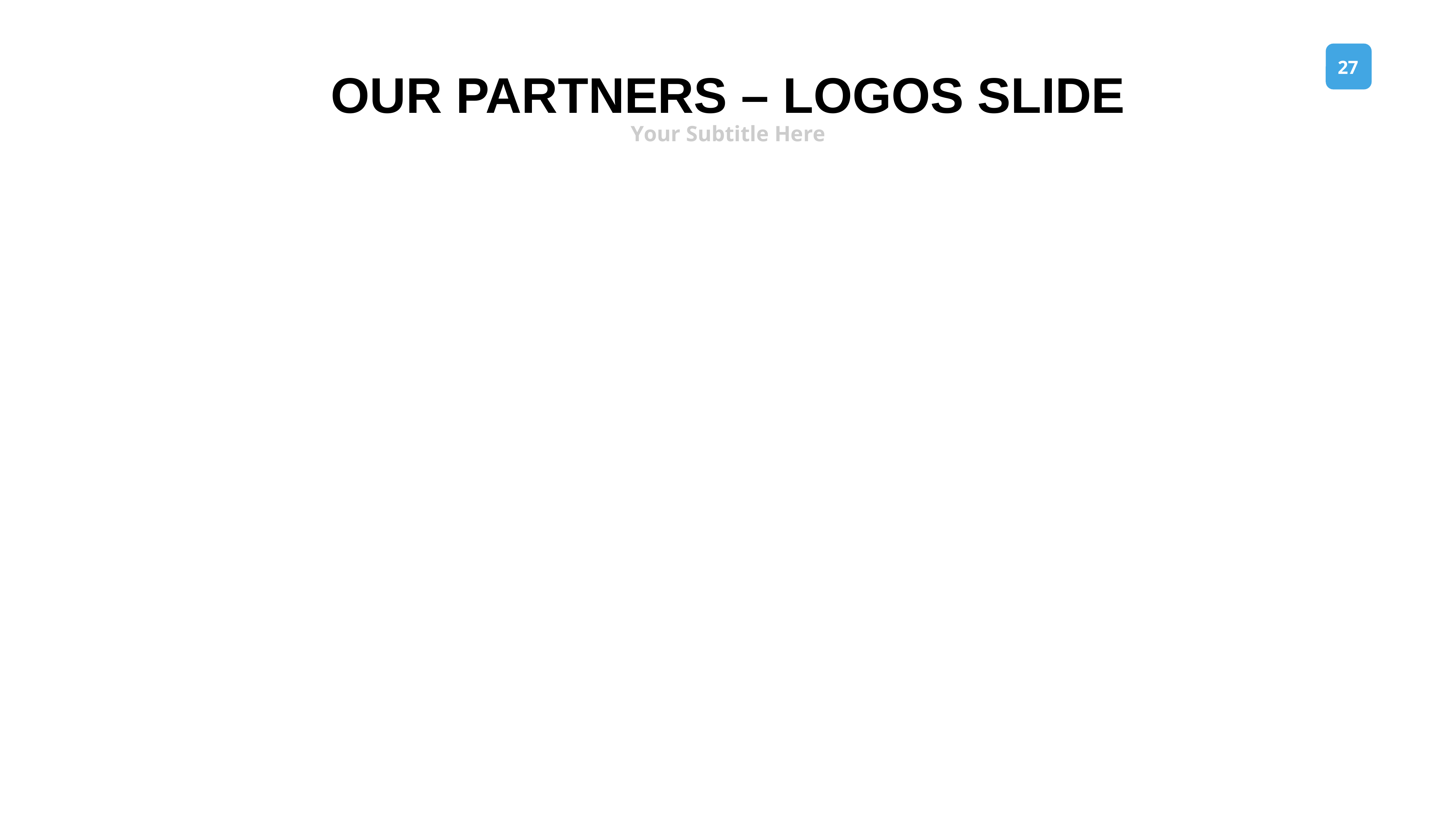

OUR PARTNERS – LOGOS SLIDE
Your Subtitle Here